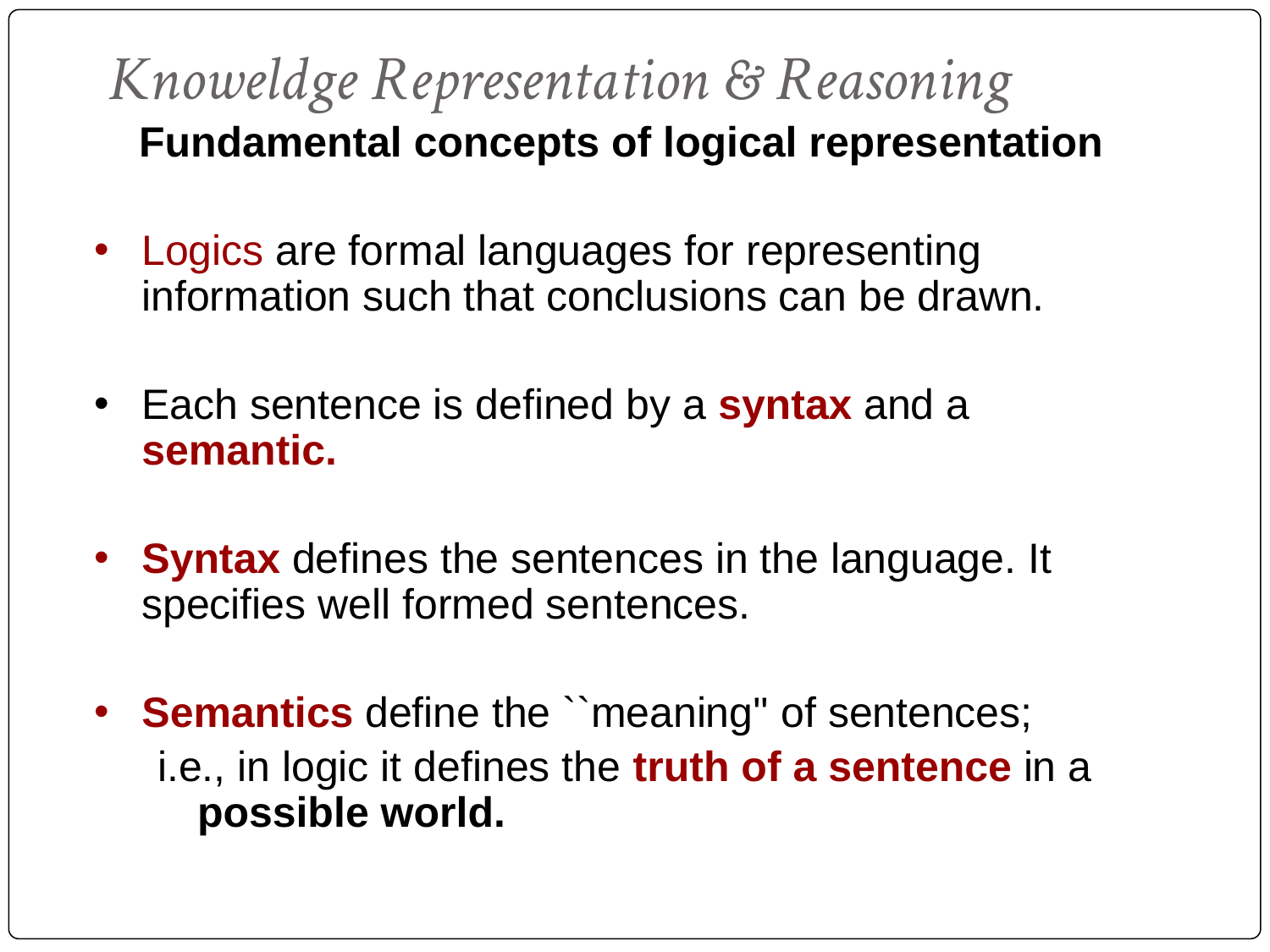

# Knoweldge Representation & Reasoning
Fundamental concepts of logical representation

Logics are formal languages for representing information such that conclusions can be drawn.

Each sentence is defined by a syntax and a semantic.

Syntax defines the sentences in the language. It specifies well formed sentences.

Semantics define the ``meaning'' of sentences;
i.e., in logic it defines the truth of a sentence in a possible world.